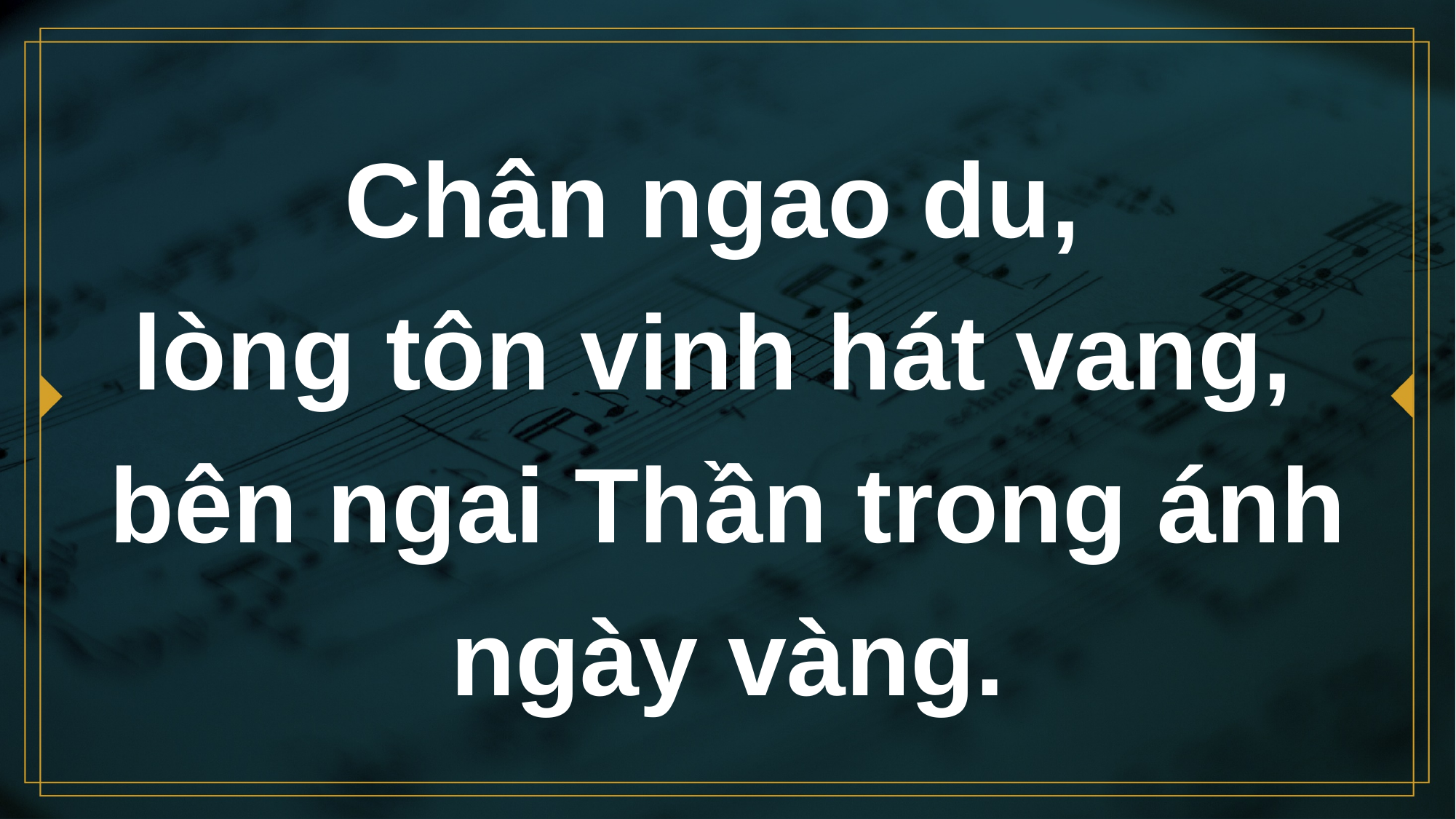

# Chân ngao du, lòng tôn vinh hát vang, bên ngai Thần trong ánh ngày vàng.